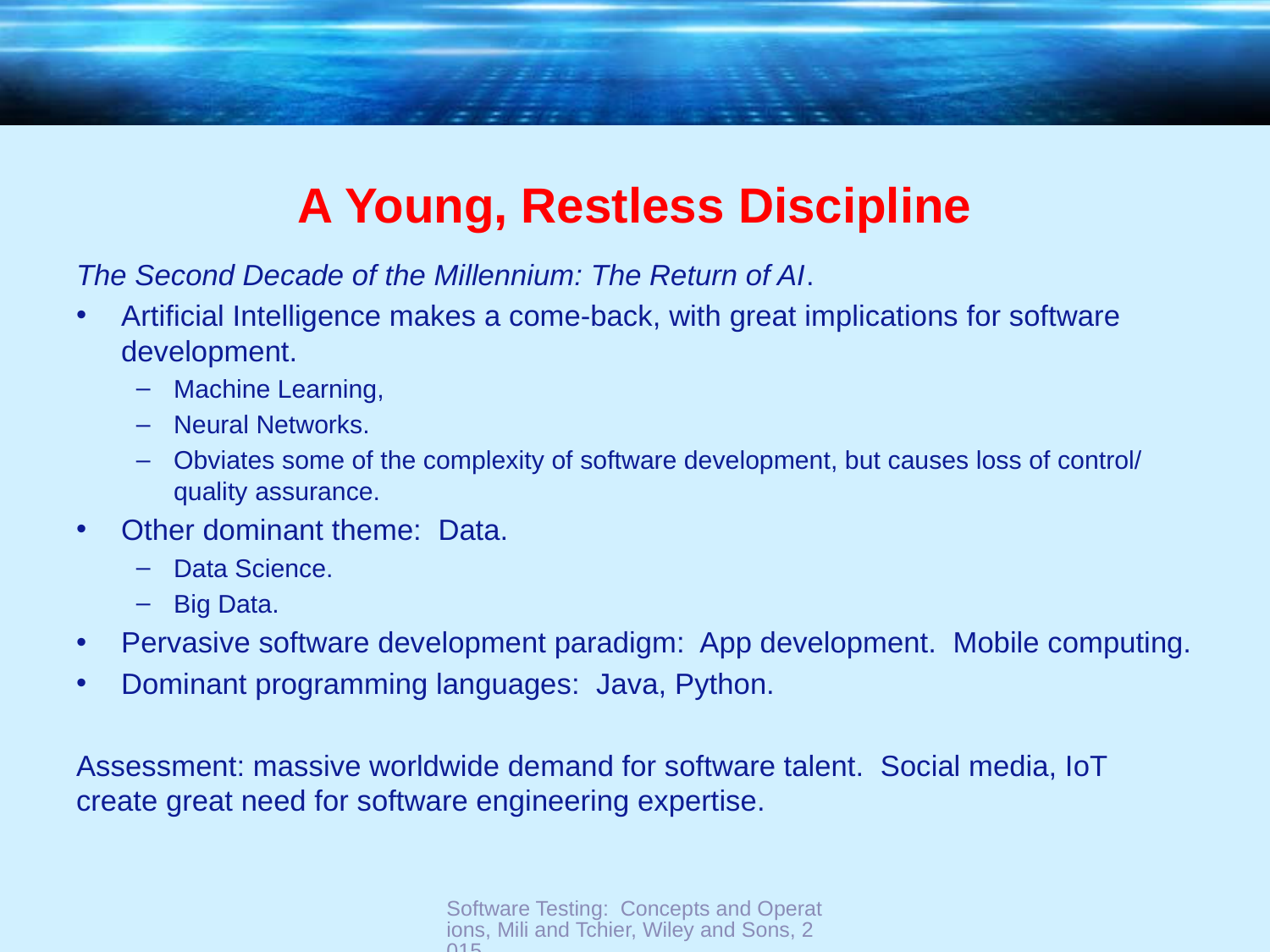

# A Young, Restless Discipline
The Second Decade of the Millennium: The Return of AI.
Artificial Intelligence makes a come-back, with great implications for software development.
Machine Learning,
Neural Networks.
Obviates some of the complexity of software development, but causes loss of control/ quality assurance.
Other dominant theme:  Data.
Data Science.
Big Data.
Pervasive software development paradigm:  App development.  Mobile computing.
Dominant programming languages:  Java, Python.

Assessment: massive worldwide demand for software talent.  Social media, IoT create great need for software engineering expertise.
Software Testing:  Concepts and Operations, Mili and Tchier, Wiley and Sons, 2015